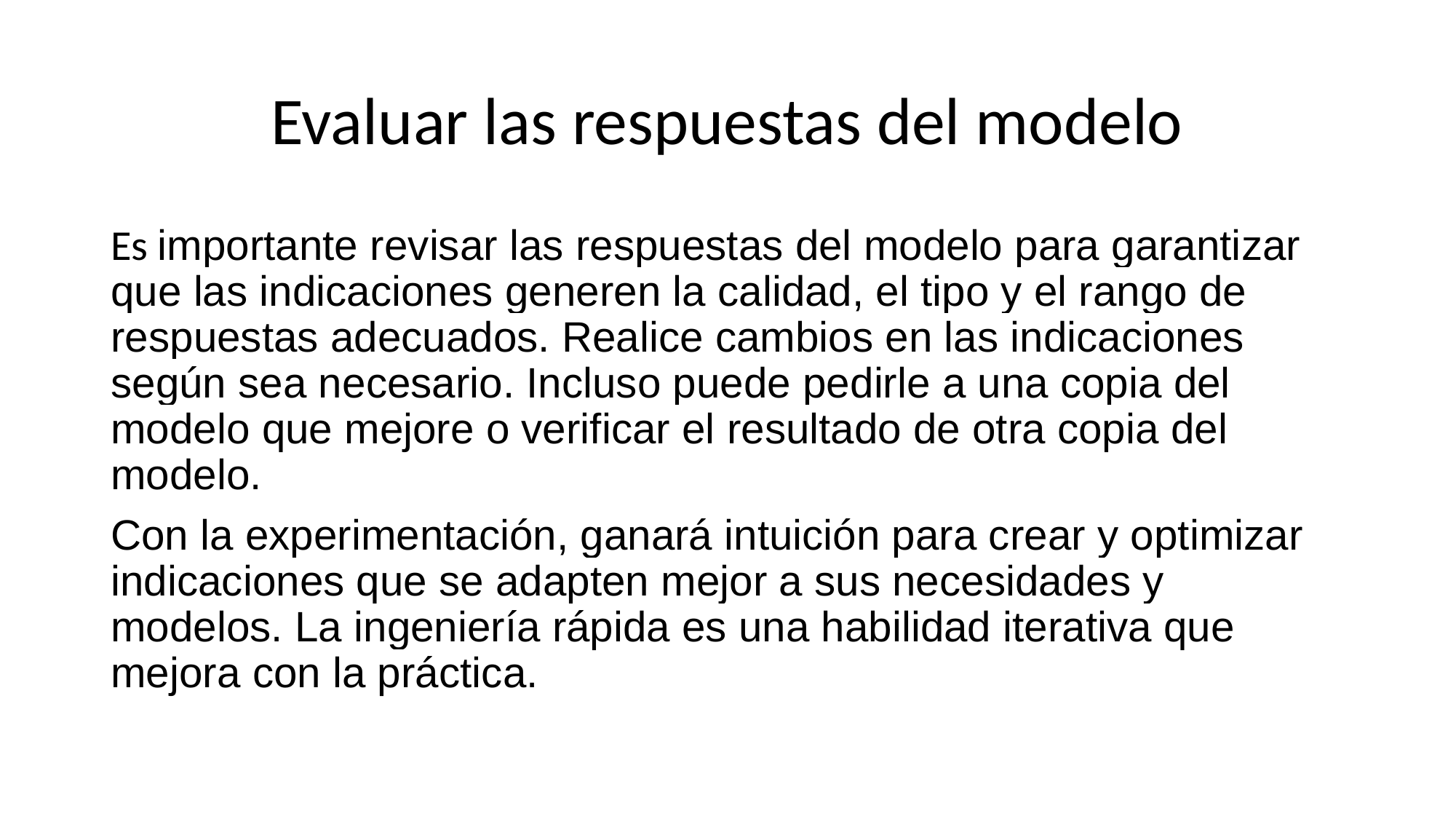

# Evaluar las respuestas del modelo
Es importante revisar las respuestas del modelo para garantizar que las indicaciones generen la calidad, el tipo y el rango de respuestas adecuados. Realice cambios en las indicaciones según sea necesario. Incluso puede pedirle a una copia del modelo que mejore o verificar el resultado de otra copia del modelo.
Con la experimentación, ganará intuición para crear y optimizar indicaciones que se adapten mejor a sus necesidades y modelos. La ingeniería rápida es una habilidad iterativa que mejora con la práctica.